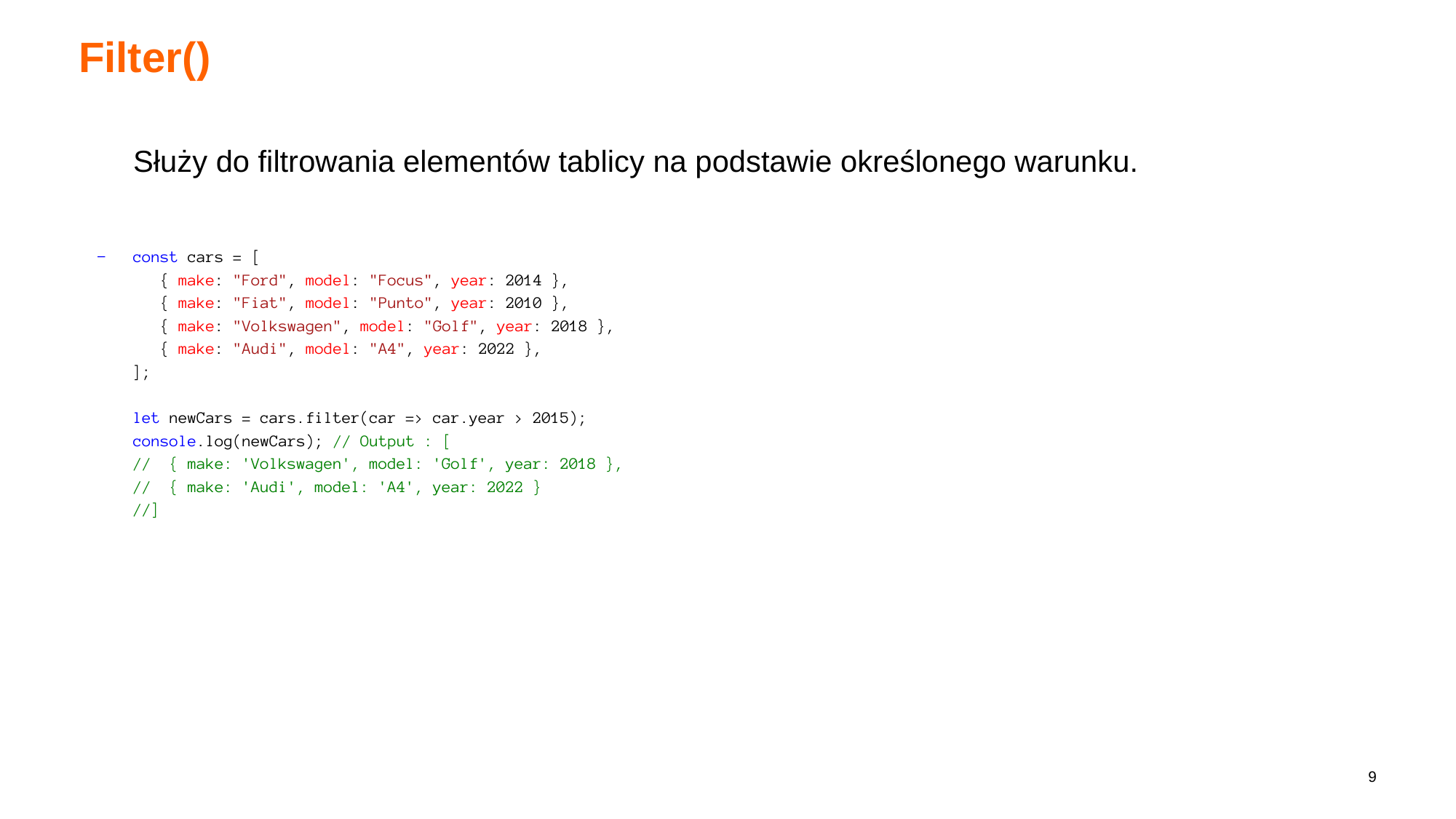

# Filter()
Służy do filtrowania elementów tablicy na podstawie określonego warunku.

const cars = [
   { make: "Ford", model: "Focus", year: 2014 },
   { make: "Fiat", model: "Punto", year: 2010 },
   { make: "Volkswagen", model: "Golf", year: 2018 },
   { make: "Audi", model: "A4", year: 2022 },
];
let newCars = cars.filter(car => car.year > 2015);
console.log(newCars); // Output : [
//  { make: 'Volkswagen', model: 'Golf', year: 2018 },
//  { make: 'Audi', model: 'A4', year: 2022 }
//]

9